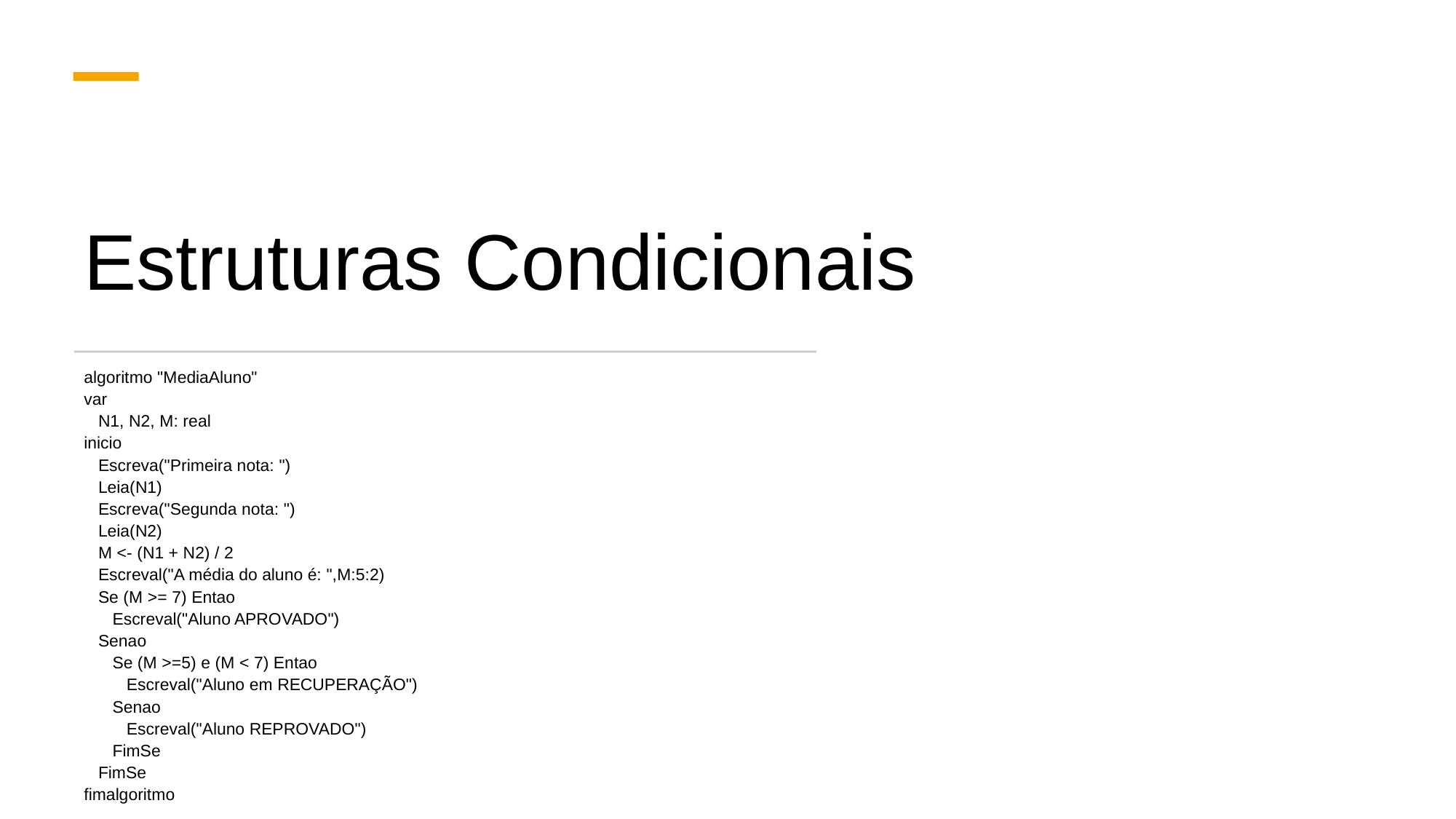

# Estruturas Condicionais
algoritmo "MediaAluno"
var
   N1, N2, M: real
inicio
   Escreva("Primeira nota: ")
   Leia(N1)
   Escreva("Segunda nota: ")
   Leia(N2)
   M <- (N1 + N2) / 2
   Escreval("A média do aluno é: ",M:5:2)
   Se (M >= 7) Entao
      Escreval("Aluno APROVADO")
   Senao
      Se (M >=5) e (M < 7) Entao
         Escreval("Aluno em RECUPERAÇÃO")
      Senao
         Escreval("Aluno REPROVADO")
      FimSe
   FimSe
fimalgoritmo